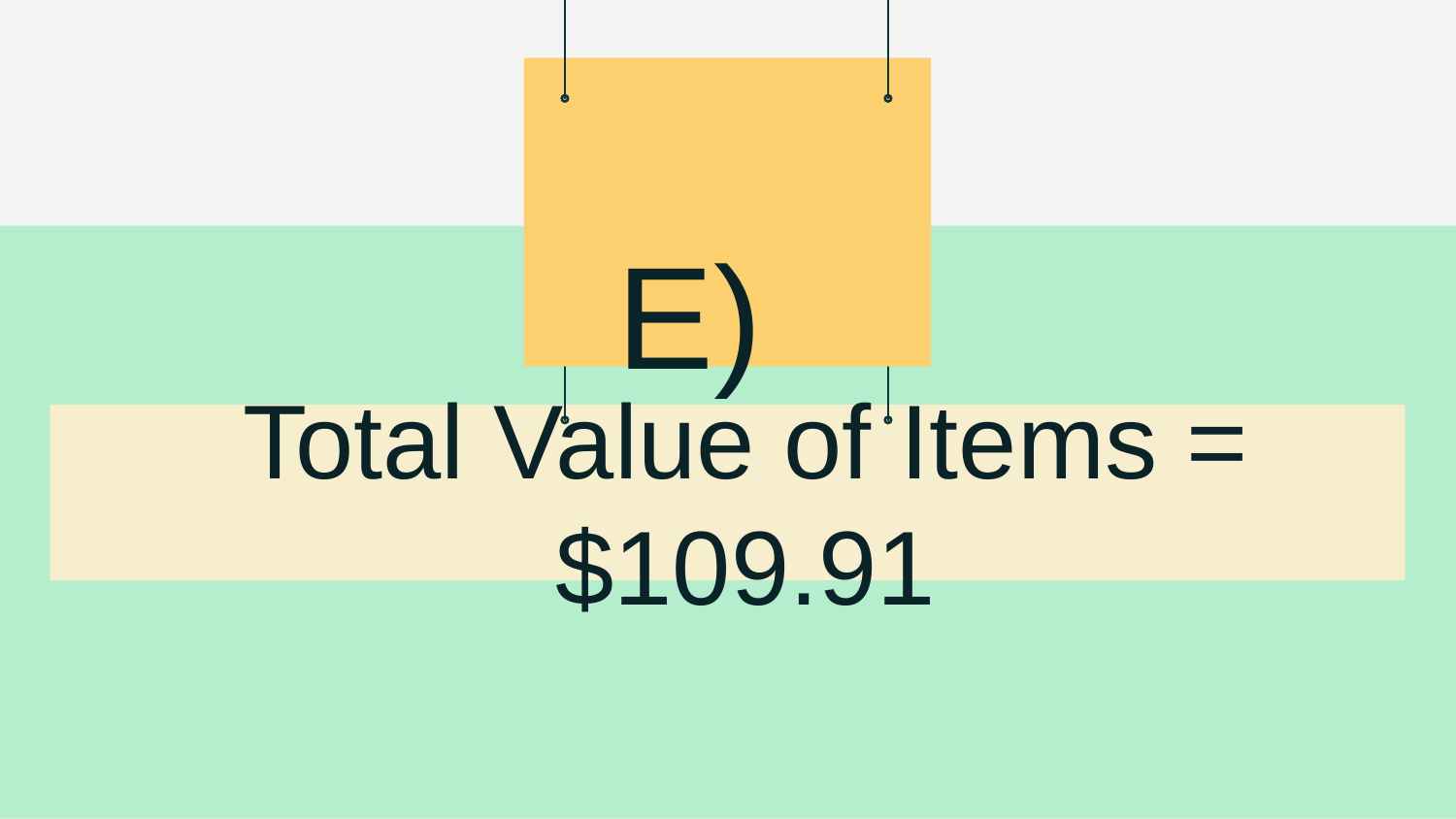

E)

# Total Value of Items = $109.91